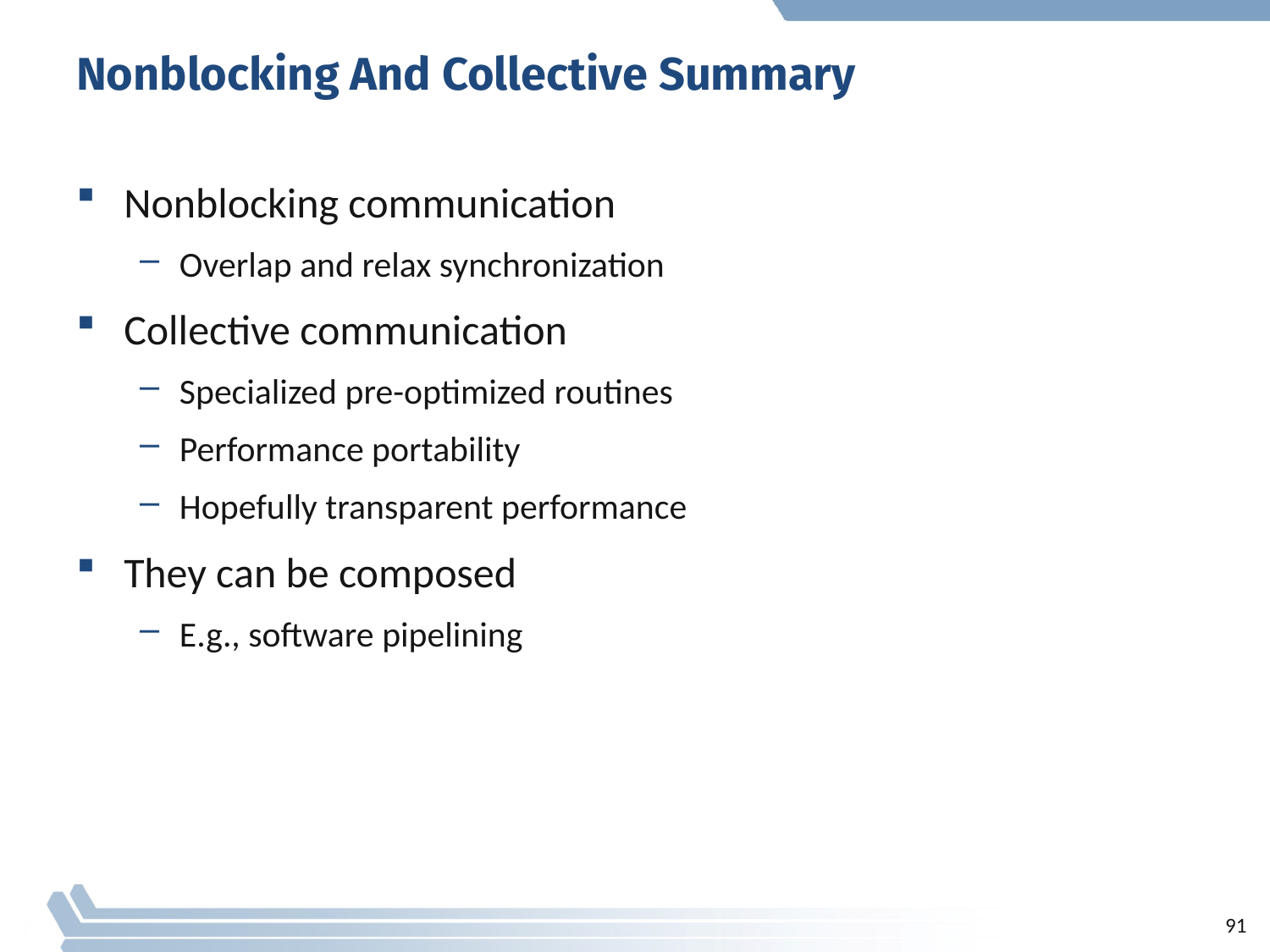

# Nonblocking And Collective Summary
Nonblocking communication
Overlap and relax synchronization
Collective communication
Specialized pre-optimized routines
Performance portability
Hopefully transparent performance
They can be composed
E.g., software pipelining
91